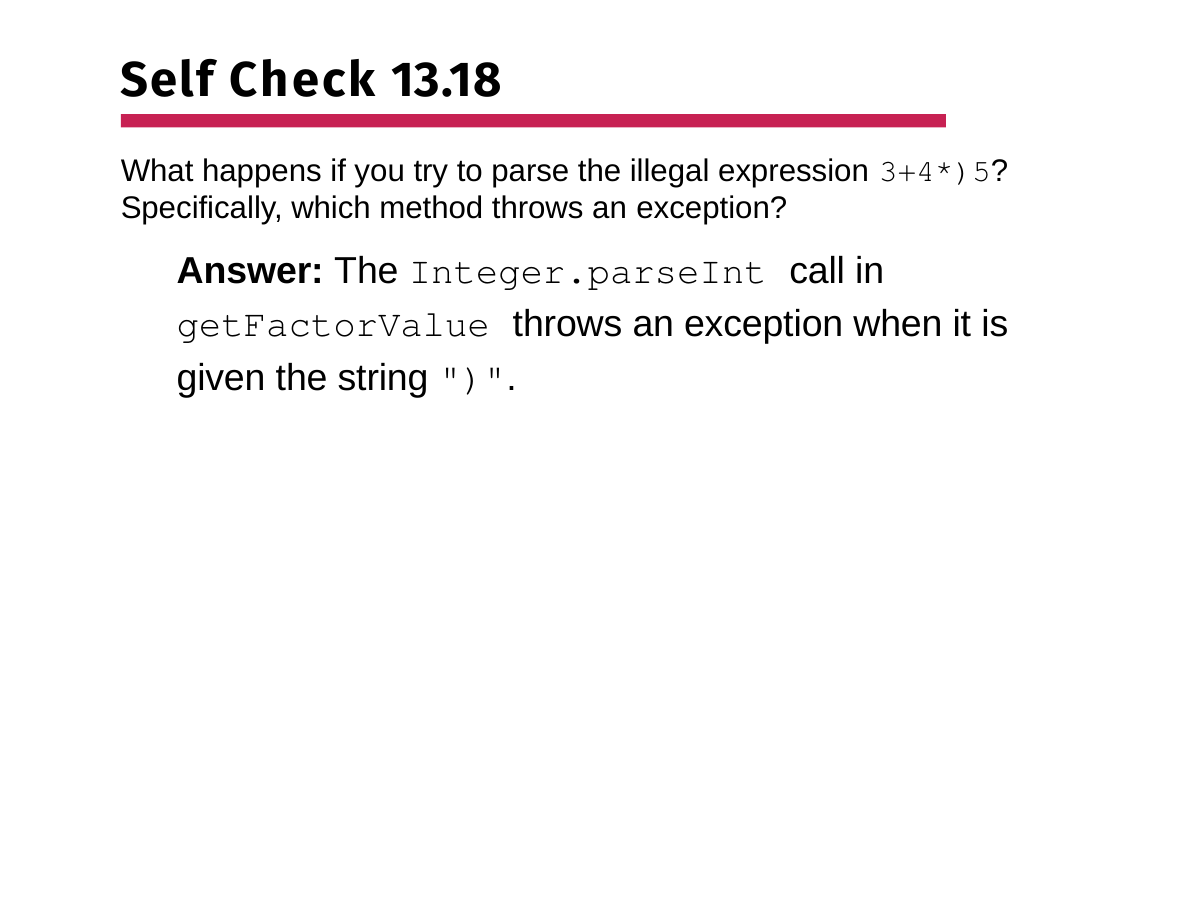

# Self Check 13.18

What happens if you try to parse the illegal expression 3+4*)5?  Specifically, which method throws an exception?
Answer: The Integer.parseInt call in  getFactorValue throws an exception when it is  given the string ")".